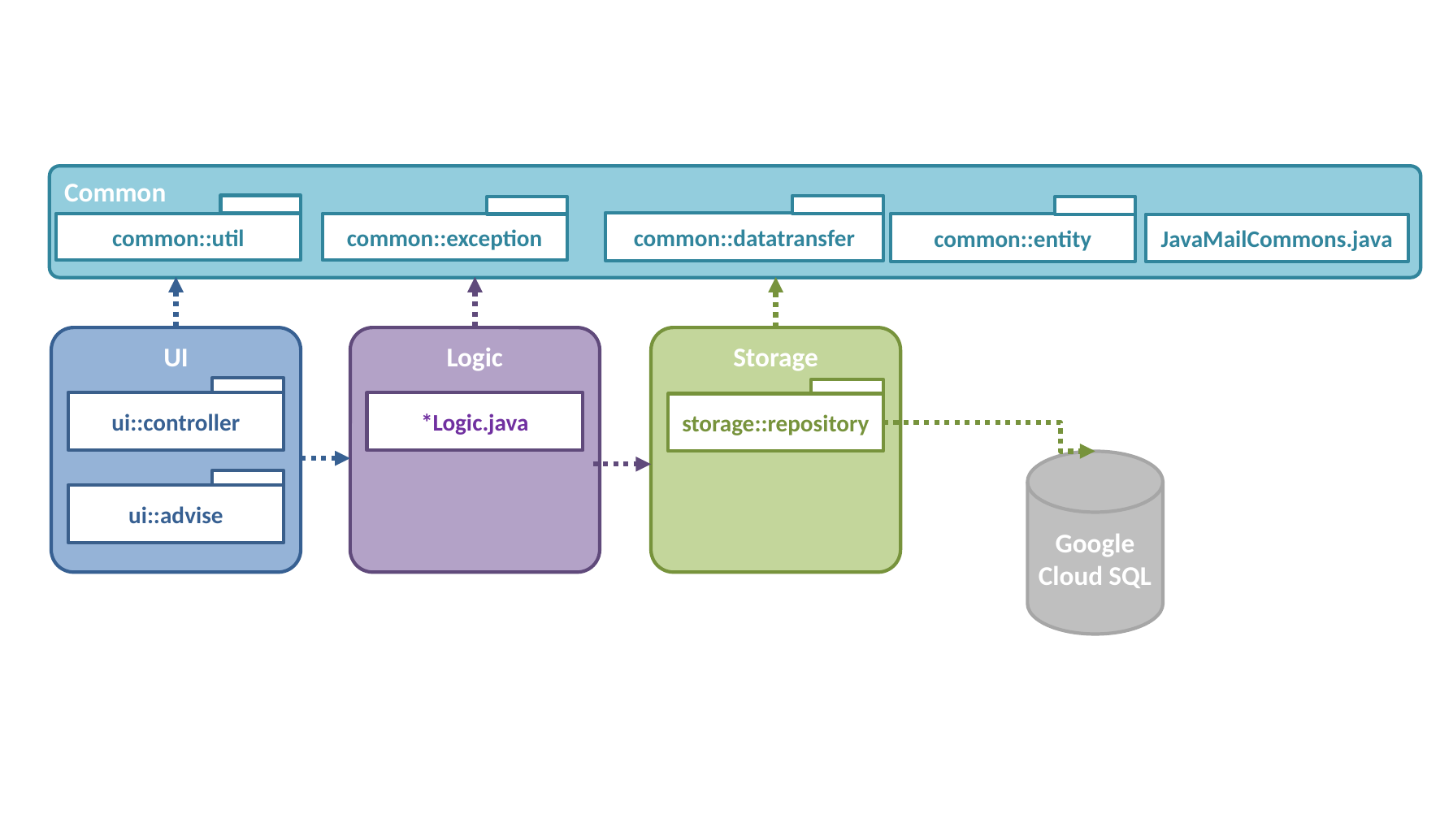

Common

common::util

common::datatransfer

common::exception

common::entity
JavaMailCommons.java
UI
Logic
Storage

ui::controller

storage::repository
*Logic.java

ui::advise
Google Cloud SQL